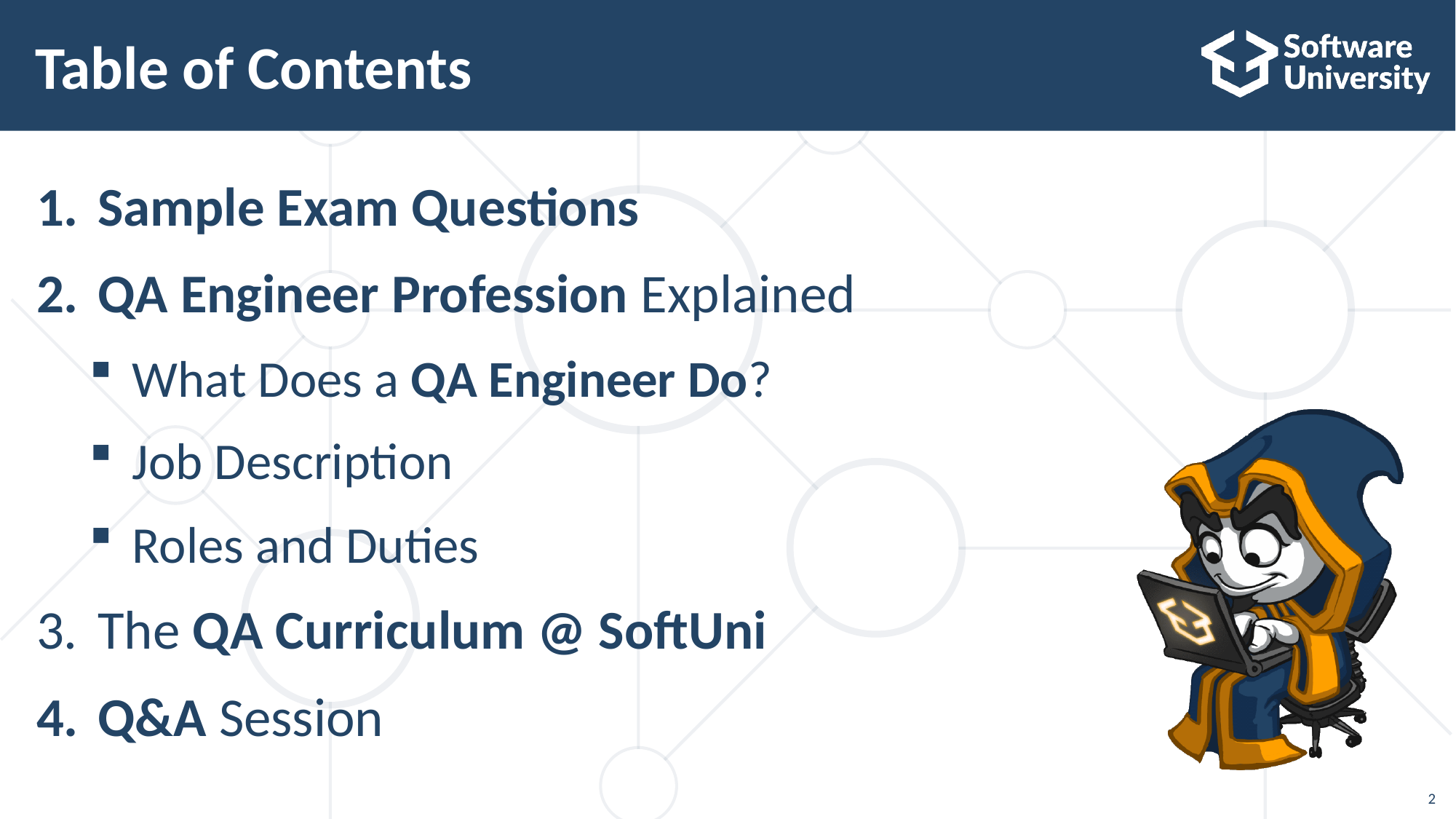

# Table of Contents
Sample Exam Questions
QA Engineer Profession Explained
What Does a QA Engineer Do?
Job Description
Roles and Duties
The QA Curriculum @ SoftUni
Q&A Session

2